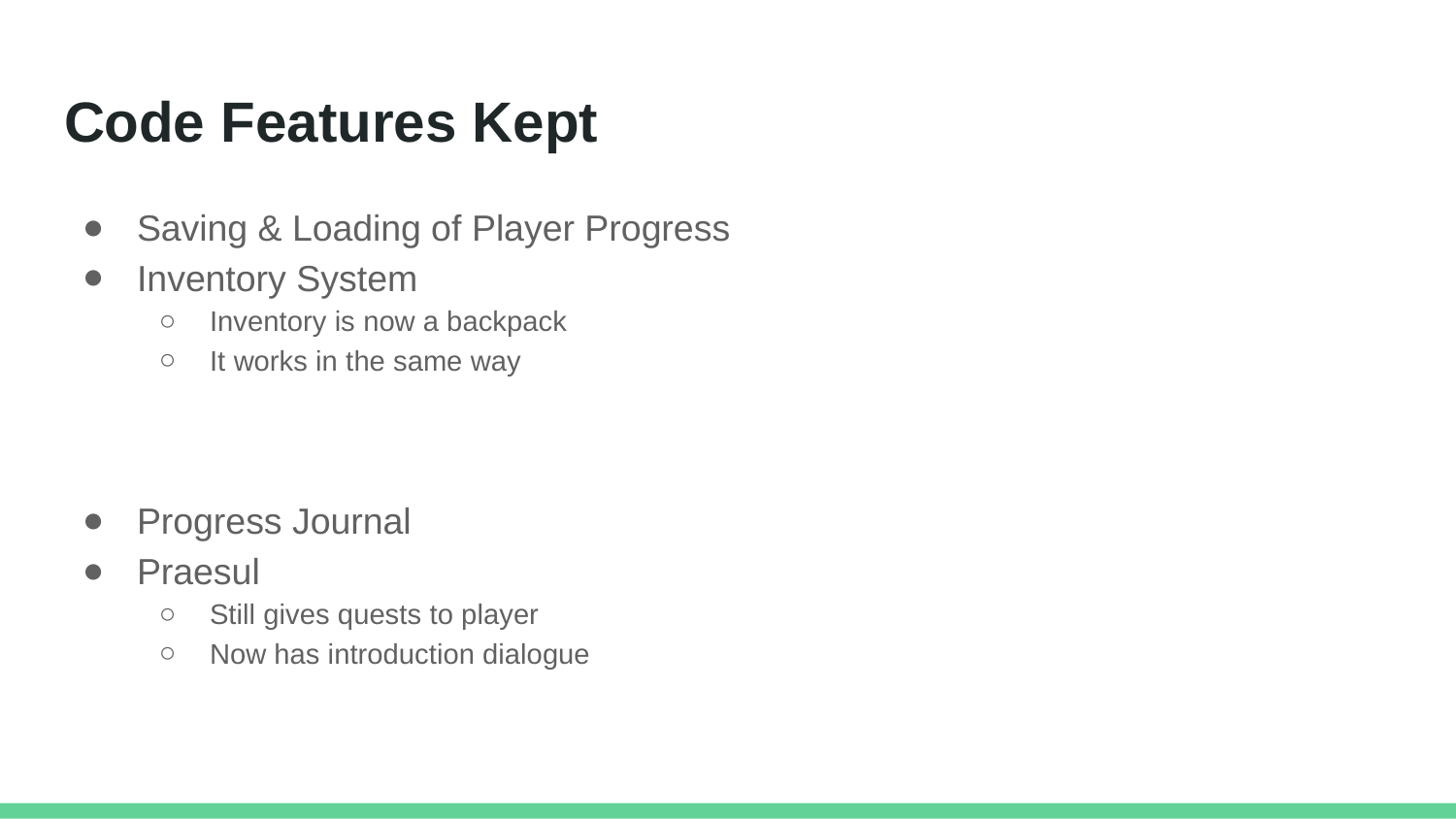

# Code Features Kept
Saving & Loading of Player Progress
Inventory System
Inventory is now a backpack
It works in the same way

Progress Journal
Praesul
Still gives quests to player
Now has introduction dialogue